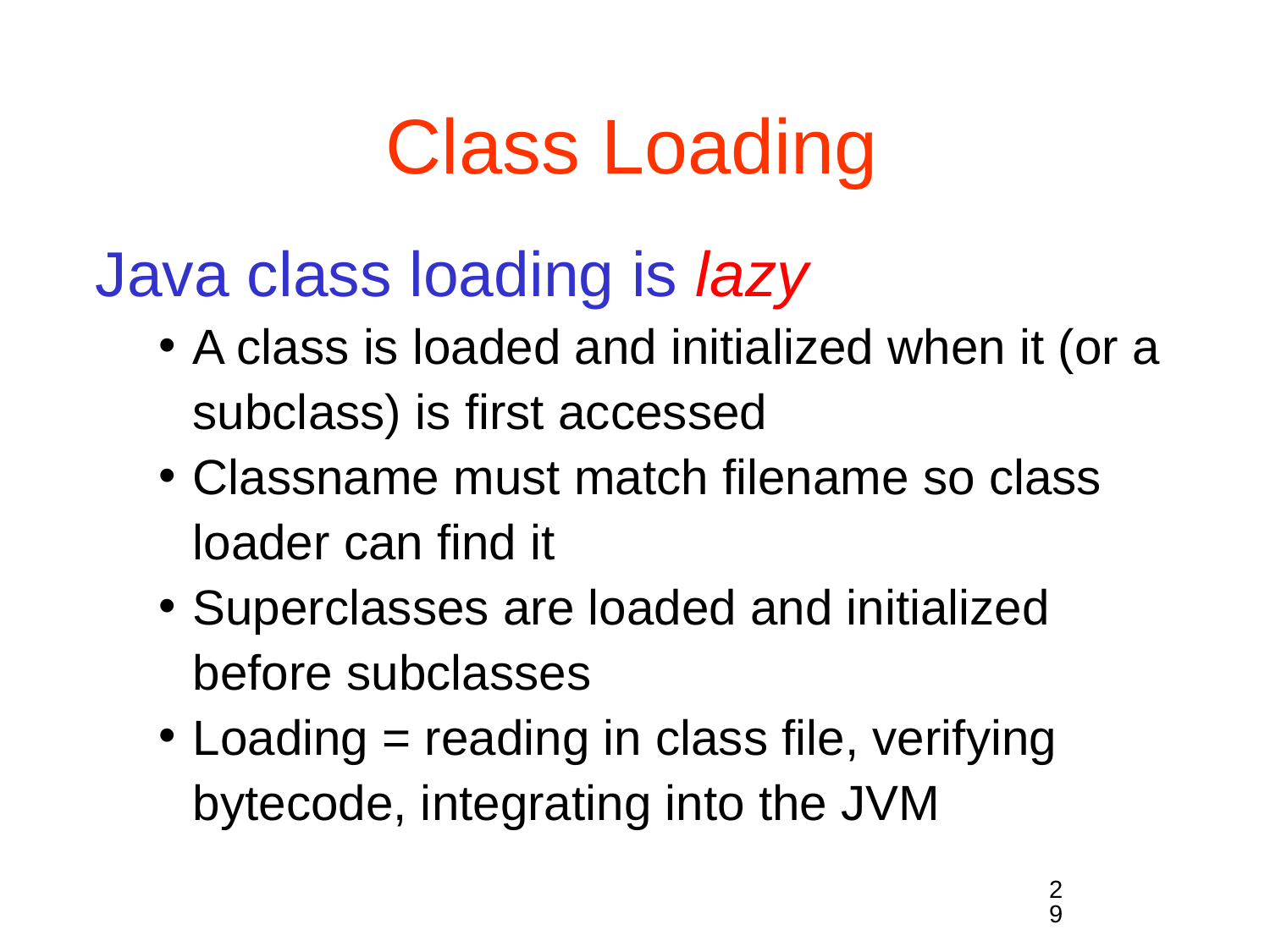

# Class Loading
Java class loading is lazy
A class is loaded and initialized when it (or a subclass) is first accessed
Classname must match filename so class loader can find it
Superclasses are loaded and initialized before subclasses
Loading = reading in class file, verifying bytecode, integrating into the JVM
29